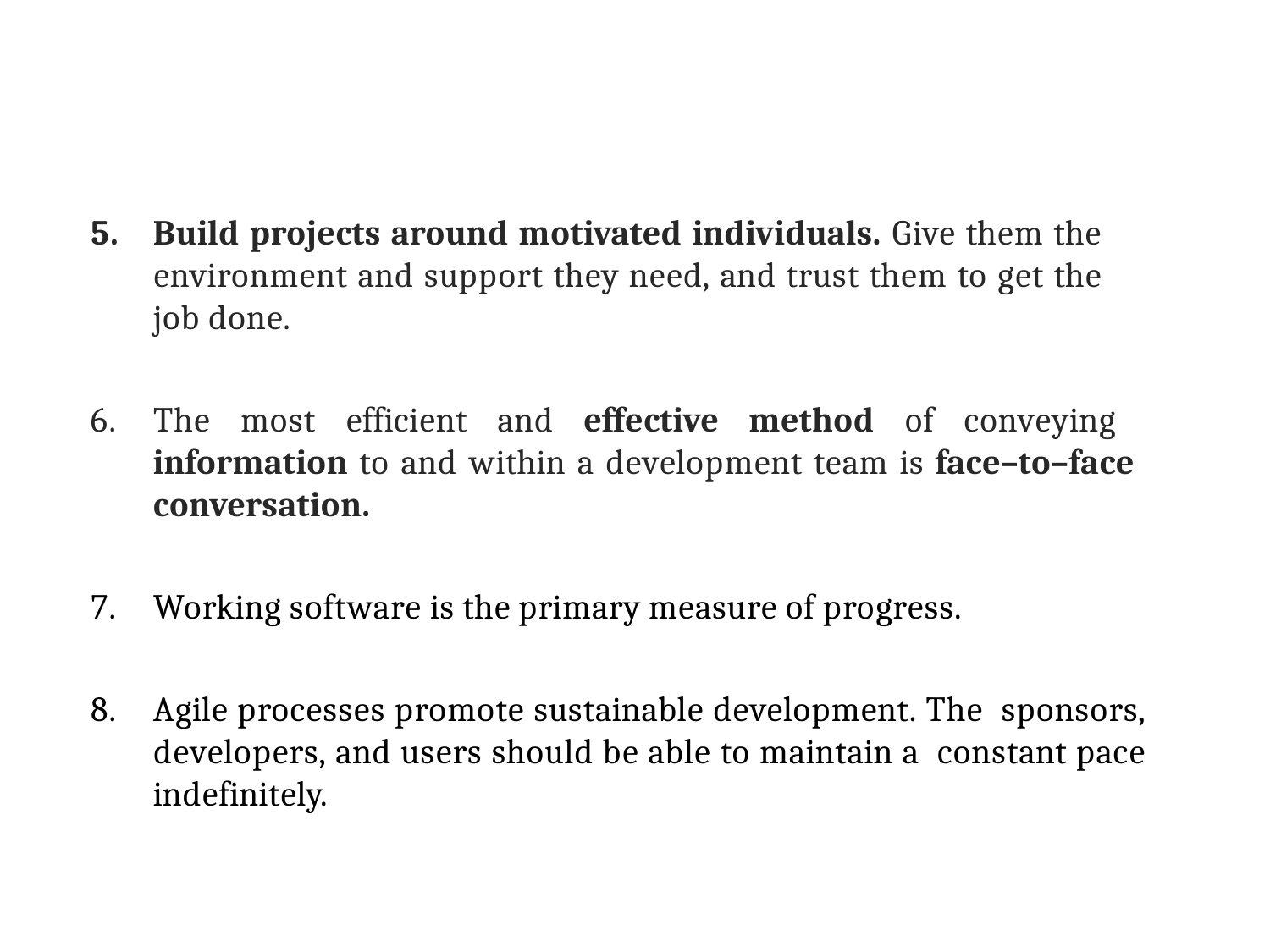

5.	Build projects around motivated individuals. Give them the  environment and support they need, and trust them to get the  job done.

The most efficient and effective method of conveying  information to and within a development team is face–to–face  conversation.

Working software is the primary measure of progress.

Agile processes promote sustainable development. The  sponsors, developers, and users should be able to maintain a  constant pace indefinitely.